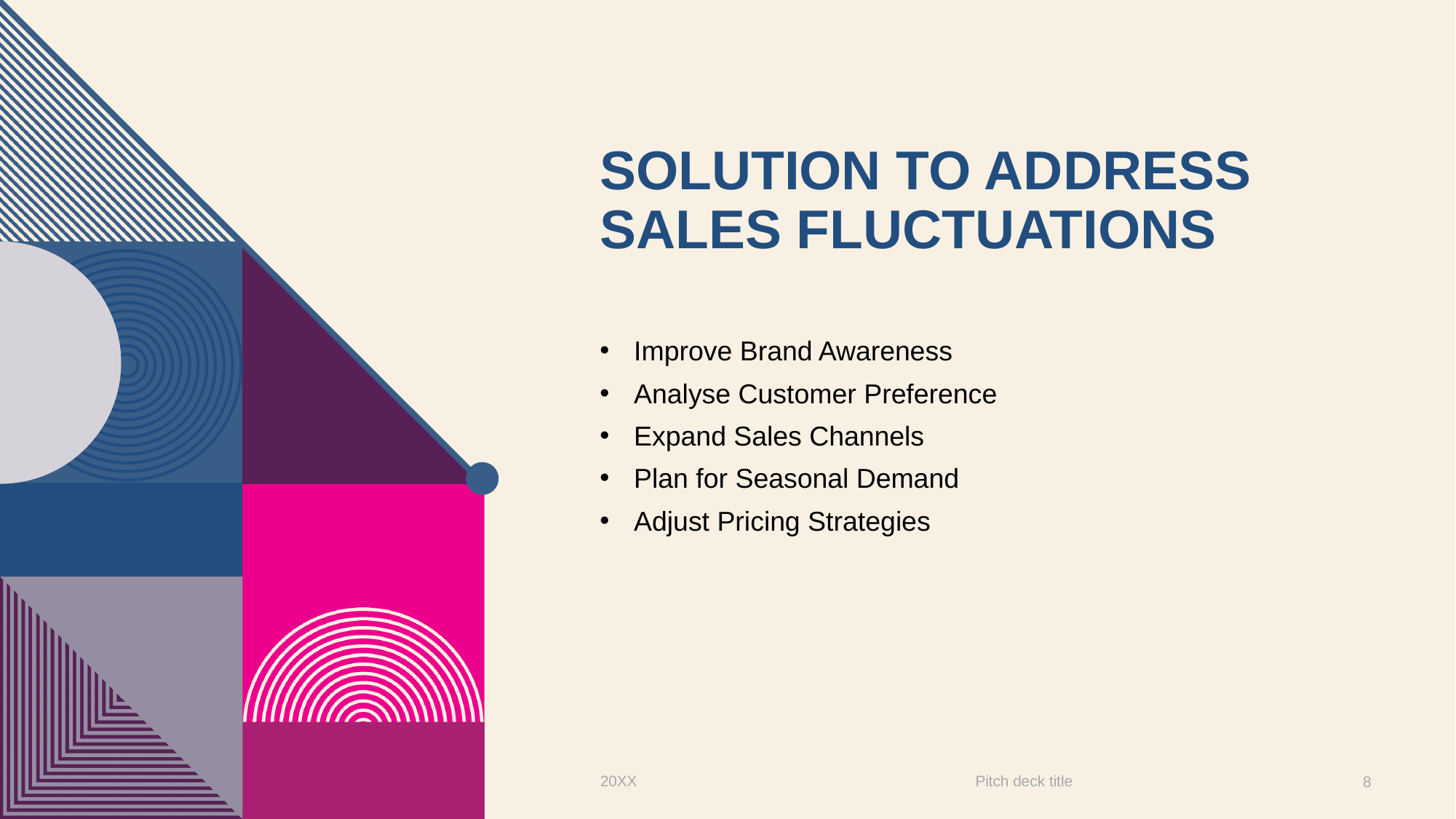

# Solution to address sales Fluctuations

Improve Brand Awareness
Analyse Customer Preference
Expand Sales Channels
Plan for Seasonal Demand
Adjust Pricing Strategies

Pitch deck title
20XX
8